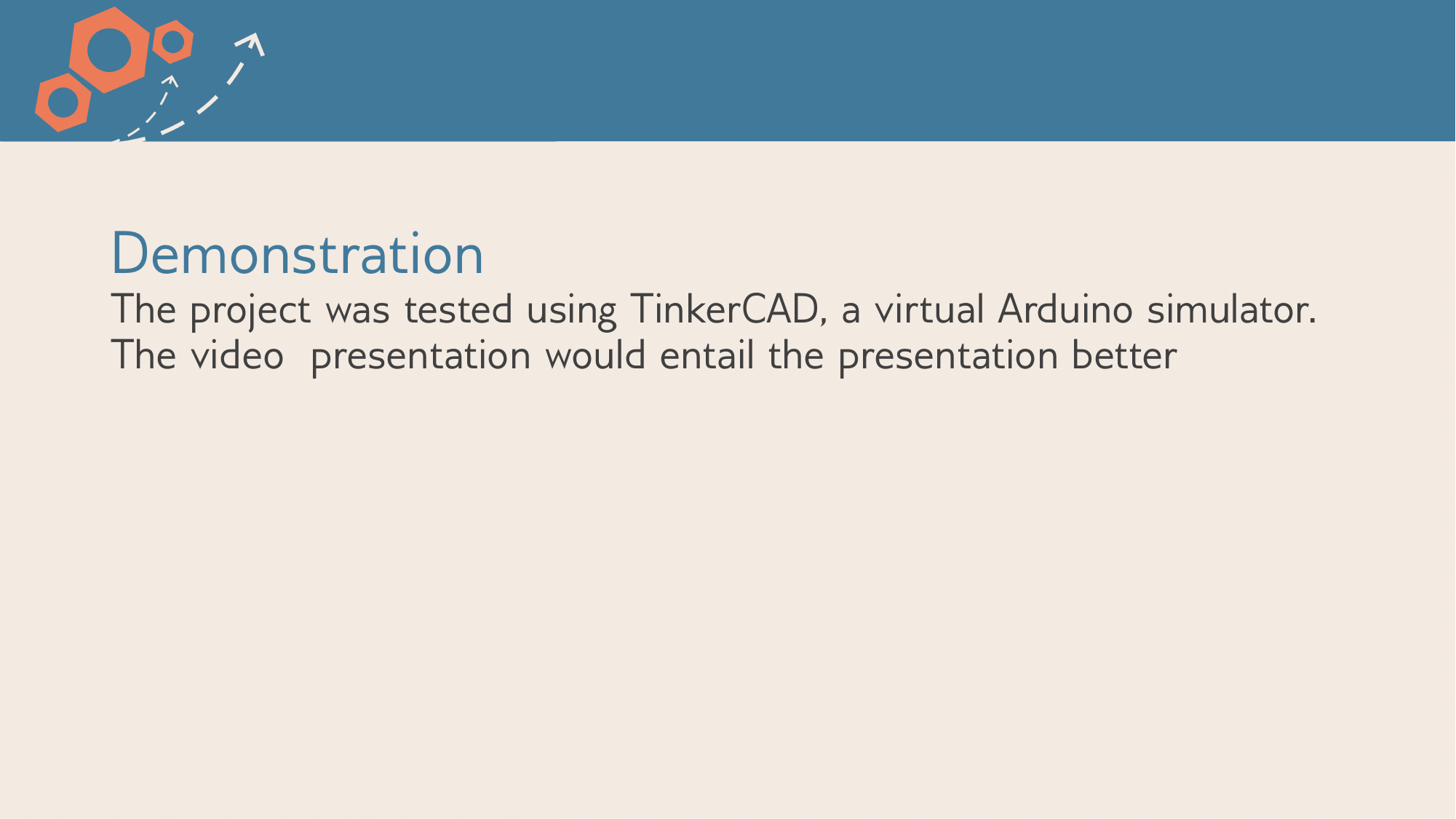

# Demonstration
The project was tested using TinkerCAD, a virtual Arduino simulator. The video  presentation would entail the presentation better